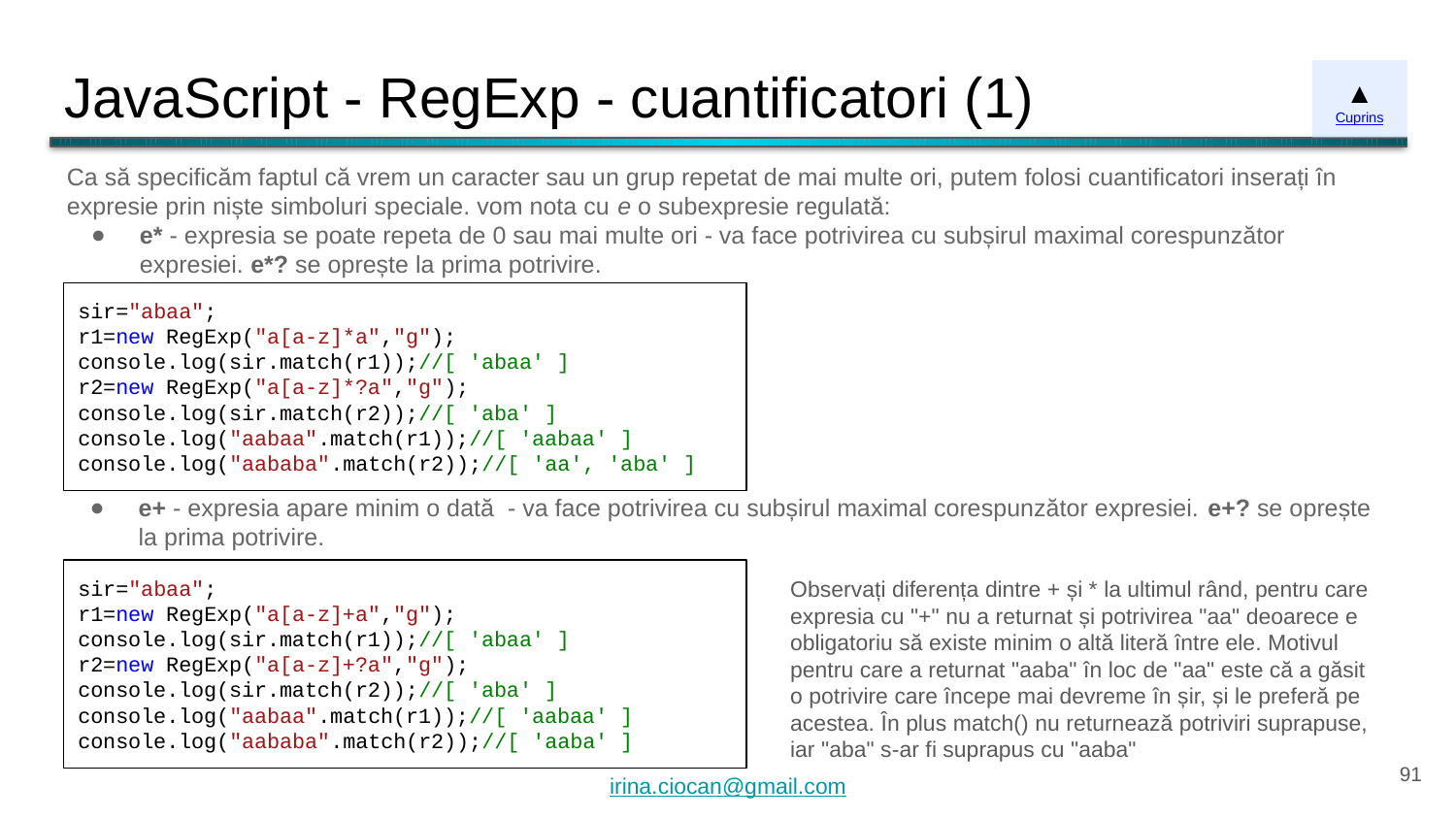

# JavaScript - RegExp - cuantificatori (1)
▲
Cuprins

Ca să specificăm faptul că vrem un caracter sau un grup repetat de mai multe ori, putem folosi cuantificatori inserați în expresie prin niște simboluri speciale. vom nota cu e o subexpresie regulată:
e* - expresia se poate repeta de 0 sau mai multe ori - va face potrivirea cu subșirul maximal corespunzător expresiei. e*? se oprește la prima potrivire.
sir="abaa";
r1=new RegExp("a[a-z]*a","g");
console.log(sir.match(r1));//[ 'abaa' ]
r2=new RegExp("a[a-z]*?a","g");
console.log(sir.match(r2));//[ 'aba' ]
console.log("aabaa".match(r1));//[ 'aabaa' ]
console.log("aababa".match(r2));//[ 'aa', 'aba' ]

e+ - expresia apare minim o dată  - va face potrivirea cu subșirul maximal corespunzător expresiei. e+? se oprește la prima potrivire.
sir="abaa";
r1=new RegExp("a[a-z]+a","g");
console.log(sir.match(r1));//[ 'abaa' ]
r2=new RegExp("a[a-z]+?a","g");
console.log(sir.match(r2));//[ 'aba' ]
console.log("aabaa".match(r1));//[ 'aabaa' ]
console.log("aababa".match(r2));//[ 'aaba' ]

Observați diferența dintre + și * la ultimul rând, pentru care expresia cu "+" nu a returnat și potrivirea "aa" deoarece e obligatoriu să existe minim o altă literă între ele. Motivul pentru care a returnat "aaba" în loc de "aa" este că a găsit o potrivire care începe mai devreme în șir, și le preferă pe acestea. În plus match() nu returnează potriviri suprapuse, iar "aba" s-ar fi suprapus cu "aaba"
91
irina.ciocan@gmail.com